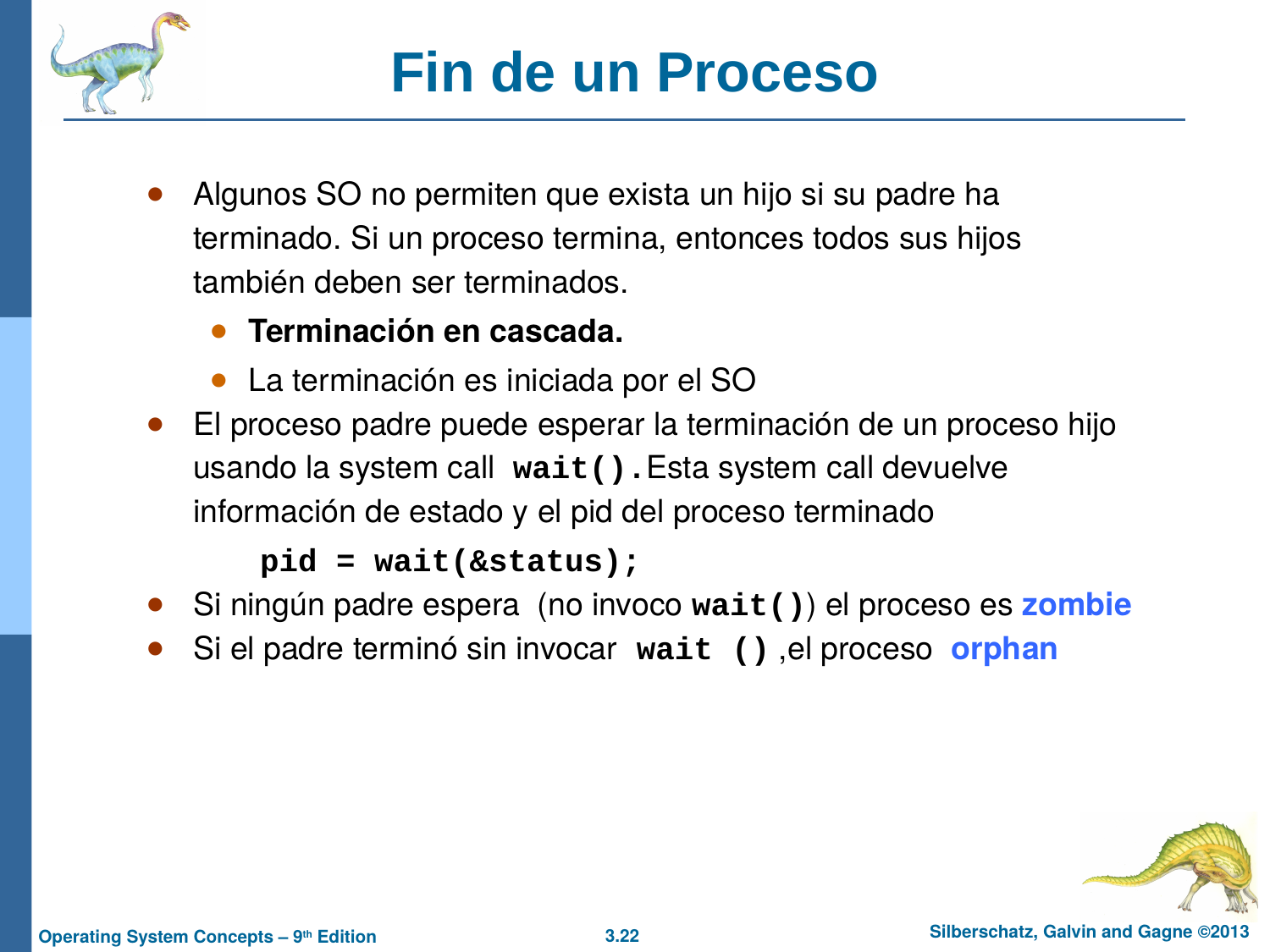

# Fin de un Proceso

Algunos SO no permiten que exista un hijo si su padre ha terminado. Si un proceso termina, entonces todos sus hijos también deben ser terminados.
Terminación en cascada.
La terminación es iniciada por el SO
El proceso padre puede esperar la terminación de un proceso hijo usando la system call  wait().Esta system call devuelve información de estado y el pid del proceso terminado
      pid = wait(&status);
Si ningún padre espera  (no invoco wait()) el proceso es zombie
Si el padre terminó sin invocar wait () ,el proceso  orphan